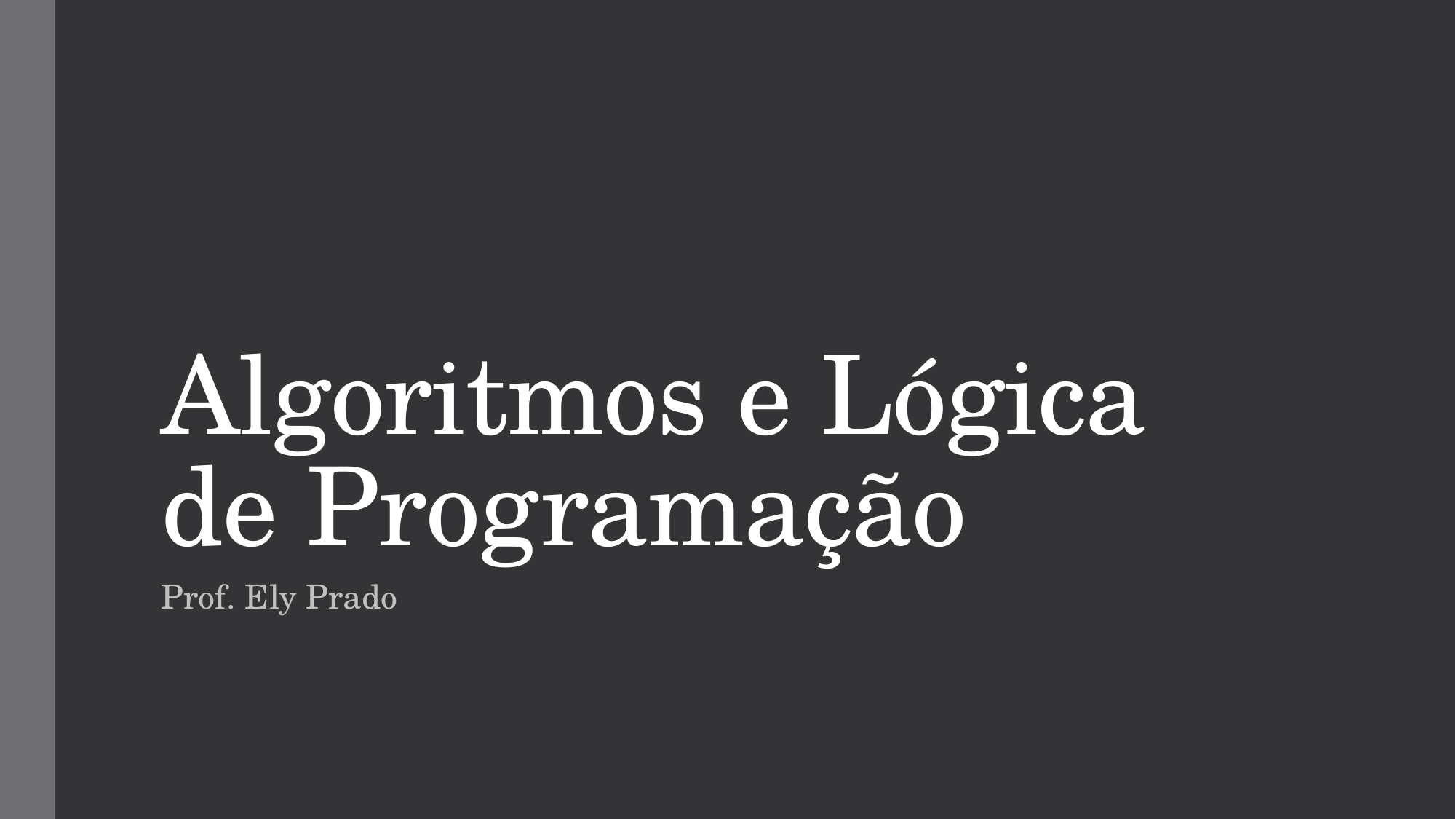

Algoritmos e Lógica de Programação
Prof. Ely Prado